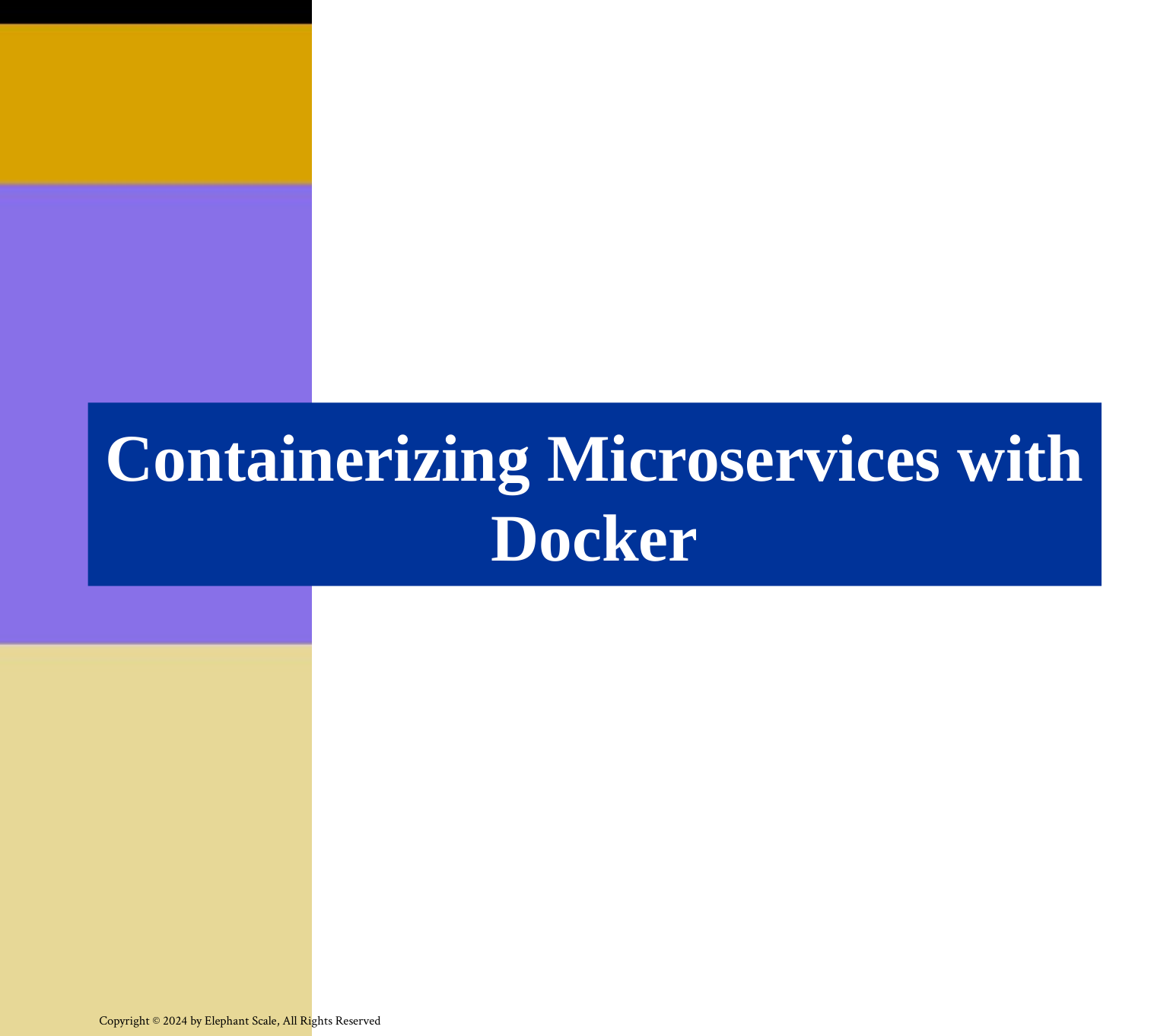

# Containerizing Microservices with Docker

Copyright © 2024 by Elephant Scale, All Rights Reserved